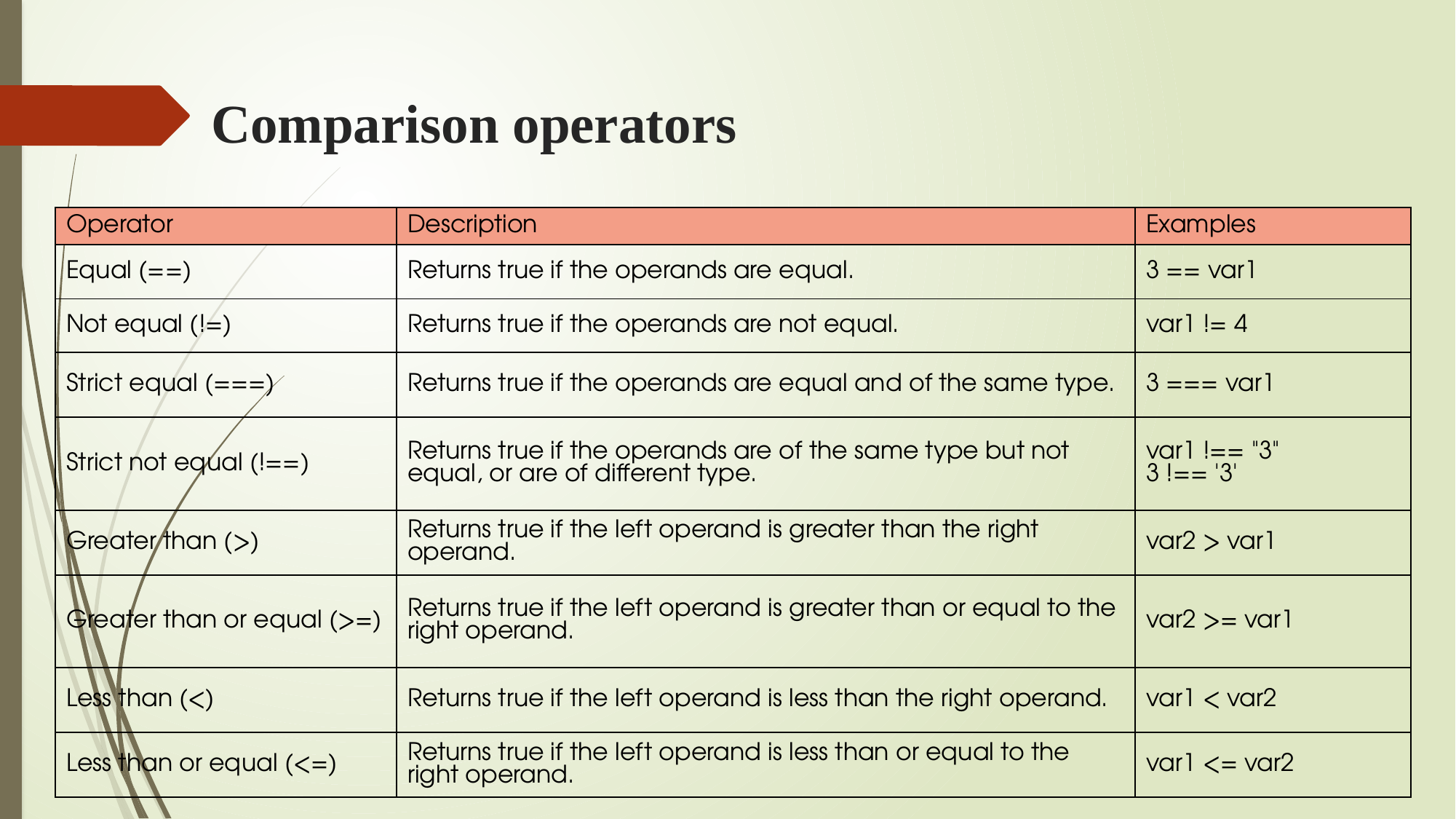

# Comparison operators
| Operator | Description | Examples |
| --- | --- | --- |
| Equal (==) | Returns true if the operands are equal. | 3 == var1 |
| Not equal (!=) | Returns true if the operands are not equal. | var1 != 4 |
| Strict equal (===) | Returns true if the operands are equal and of the same type. | 3 === var1 |
| Strict not equal (!==) | Returns true if the operands are of the same type but not equal, or are of different type. | var1 !== "3" 3 !== '3' |
| Greater than (>) | Returns true if the left operand is greater than the right operand. | var2 > var1 |
| Greater than or equal (>=) | Returns true if the left operand is greater than or equal to the right operand. | var2 >= var1 |
| Less than (<) | Returns true if the left operand is less than the right operand. | var1 < var2 |
| Less than or equal (<=) | Returns true if the left operand is less than or equal to the right operand. | var1 <= var2 |